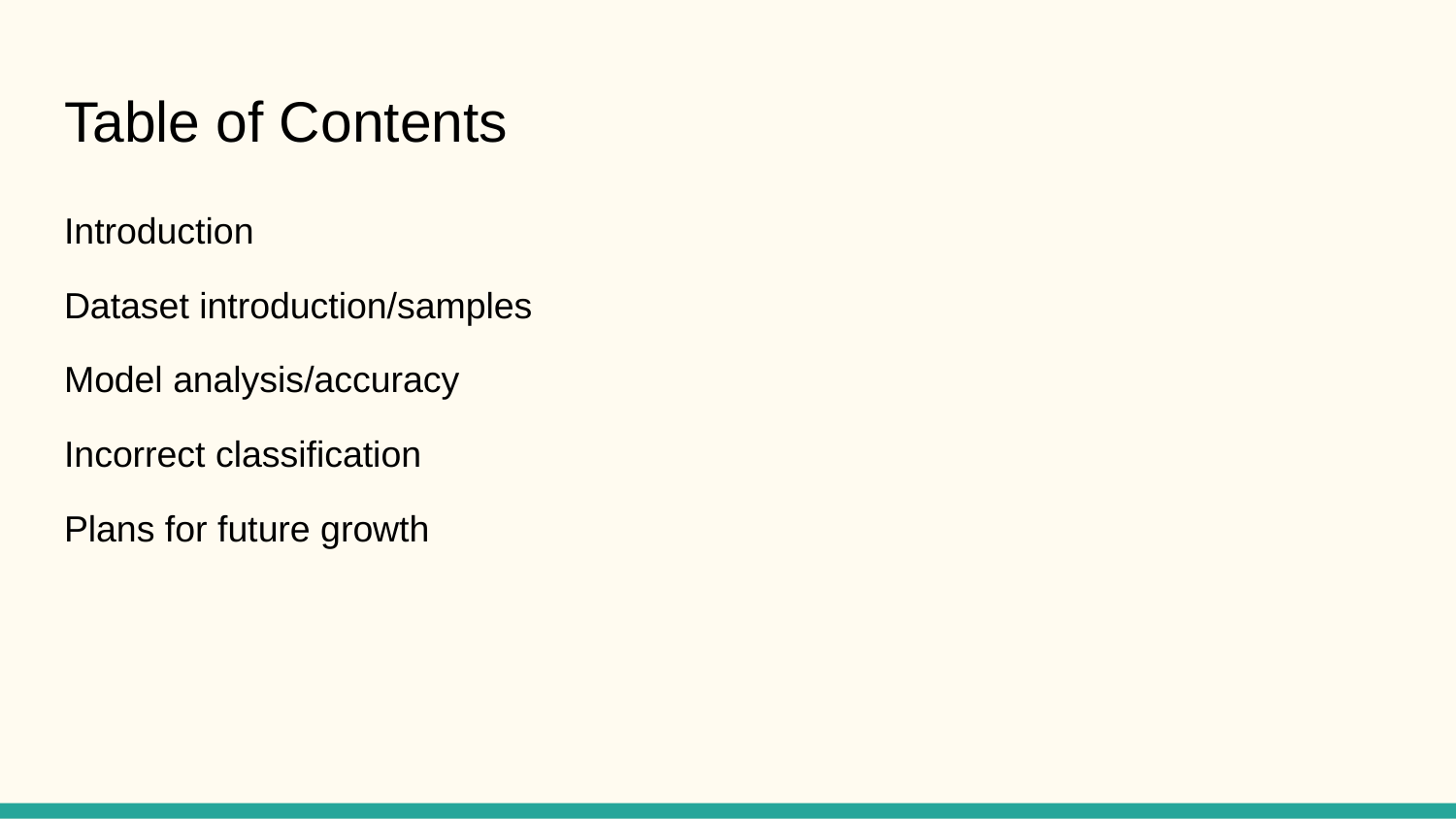

# Table of Contents
Introduction
Dataset introduction/samples
Model analysis/accuracy
Incorrect classification
Plans for future growth